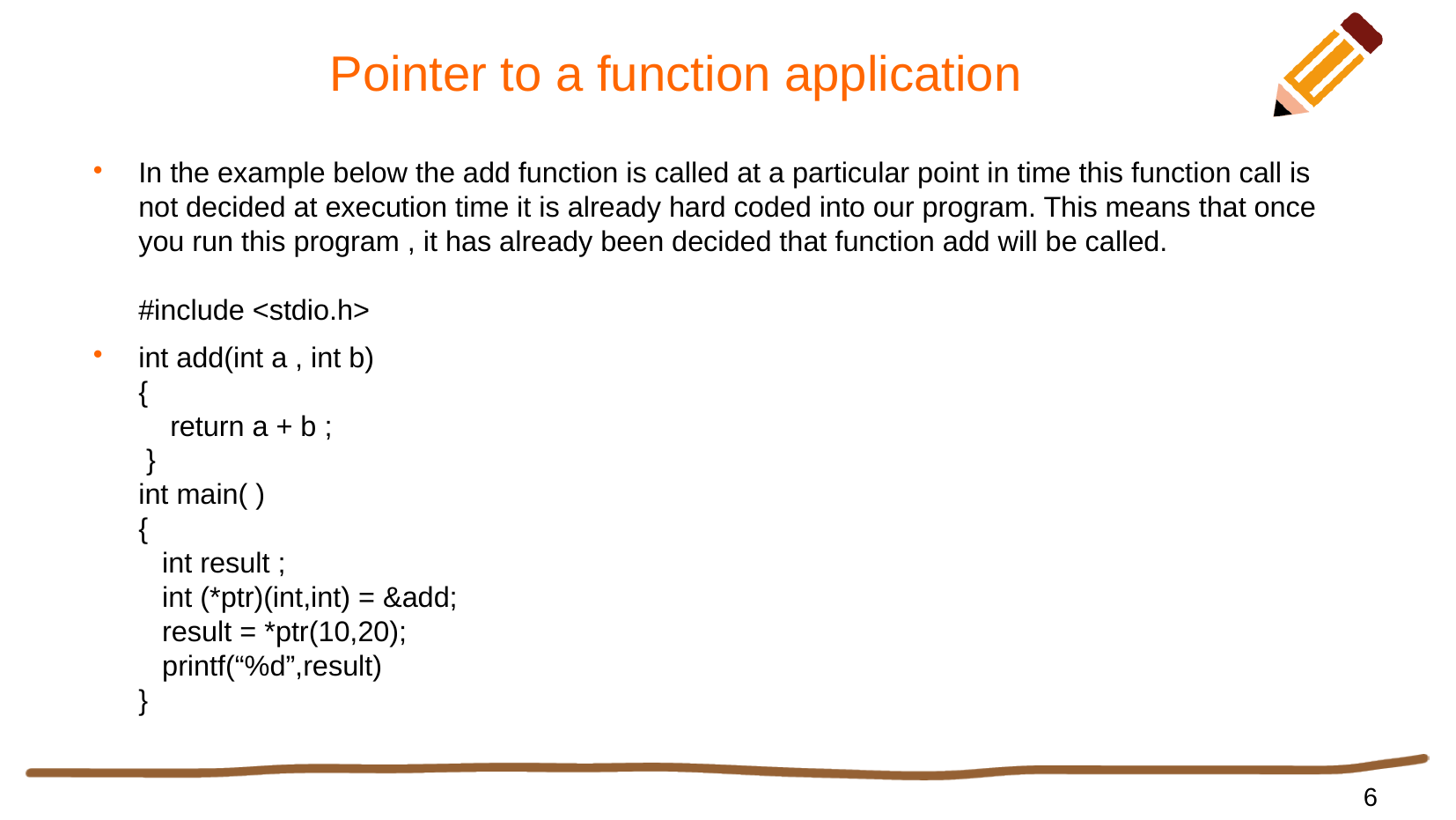

# Pointer to a function application
In the example below the add function is called at a particular point in time this function call is not decided at execution time it is already hard coded into our program. This means that once you run this program , it has already been decided that function add will be called.
#include <stdio.h>
int add(int a , int b)
{
    return a + b ;
 }
int main( )
{
   int result ;
   int (*ptr)(int,int) = &add;
   result = *ptr(10,20);
   printf(“%d”,result)
}
6